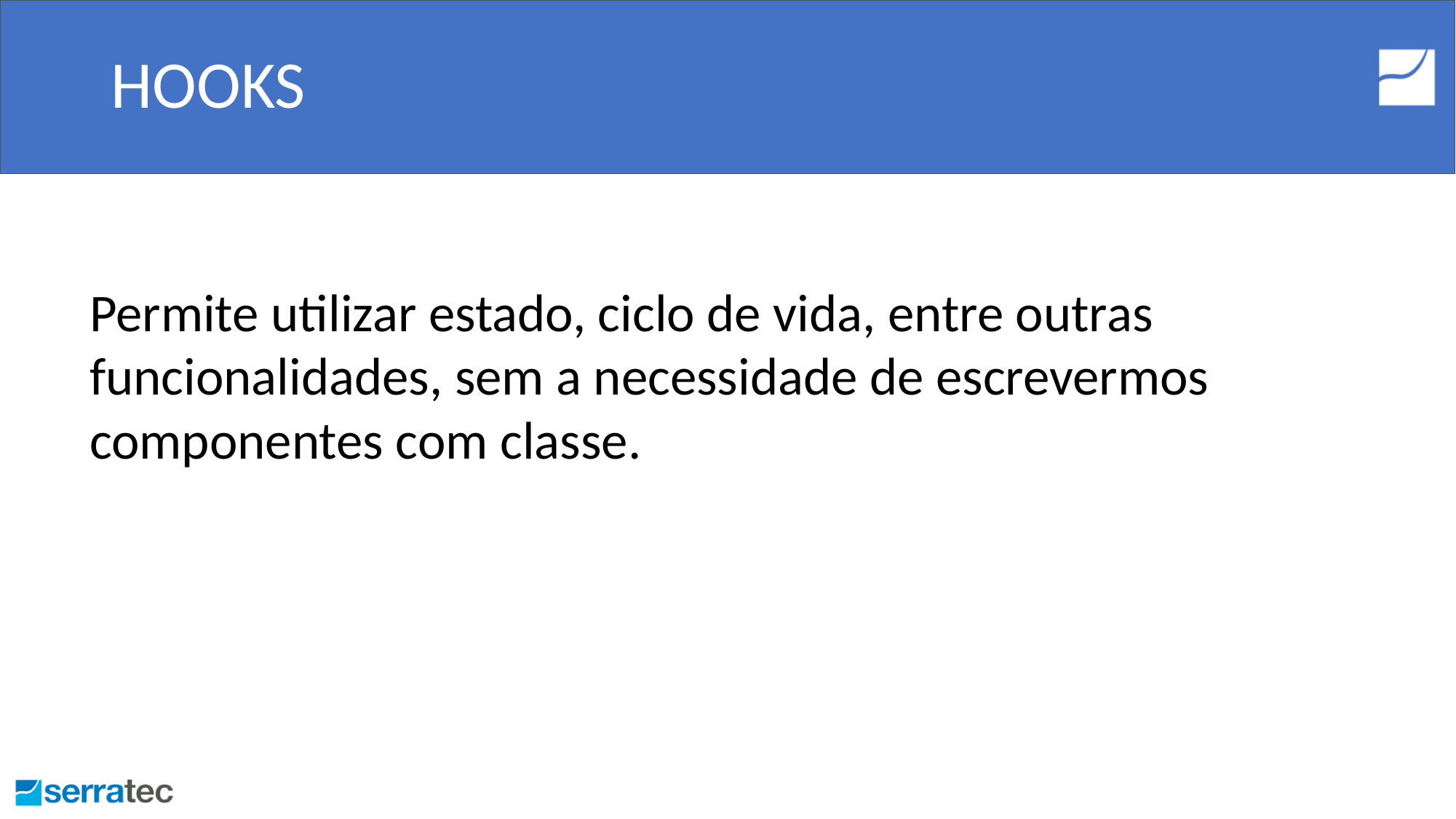

# HOOKS
Permite utilizar estado, ciclo de vida, entre outras funcionalidades, sem a necessidade de escrevermos componentes com classe.